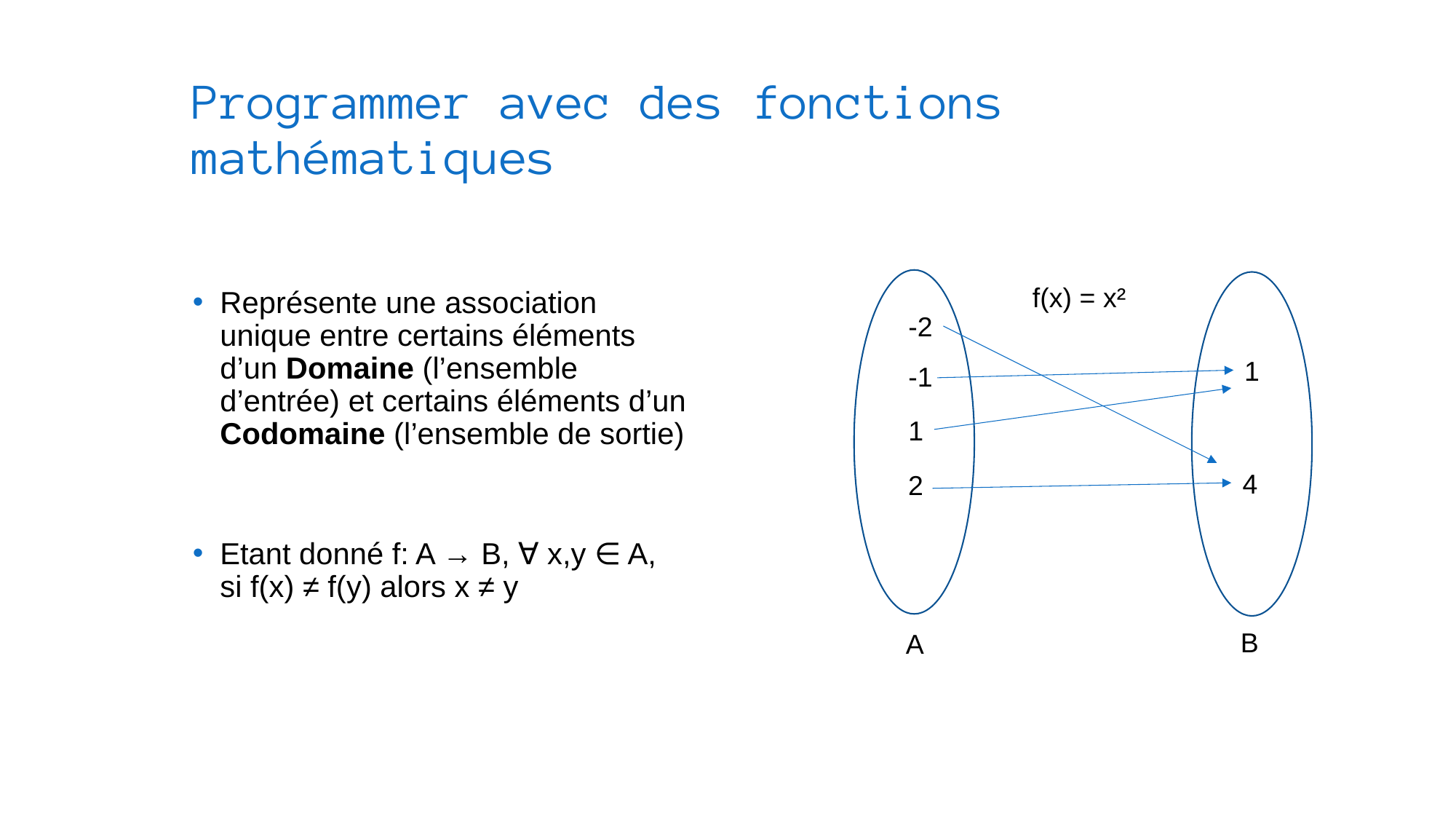

# Programmer avec des fonctions mathématiques

Représente une association unique entre certains éléments d’un Domaine (l’ensemble d’entrée) et certains éléments d’un Codomaine (l’ensemble de sortie)

Etant donné f: A → B, ∀ x,y ∈ A,  si f(x) ≠ f(y) alors x ≠ y

f(x) = x²
-2
1
-1
1
4
2
B
A